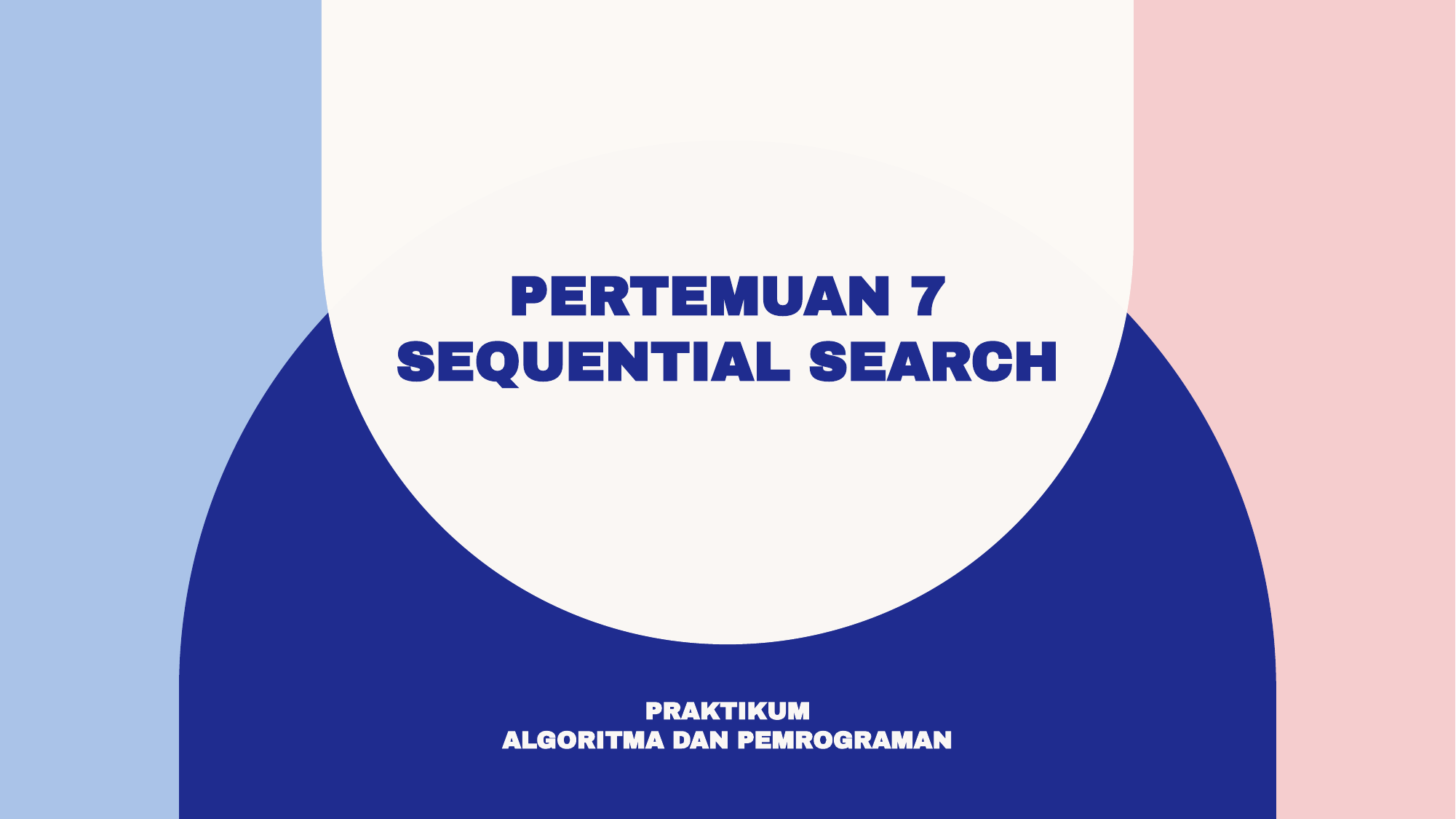

# PERTEMUAN 7 SEQUENTIAL SEARCH
Praktikum
Algoritma dan pemrograman